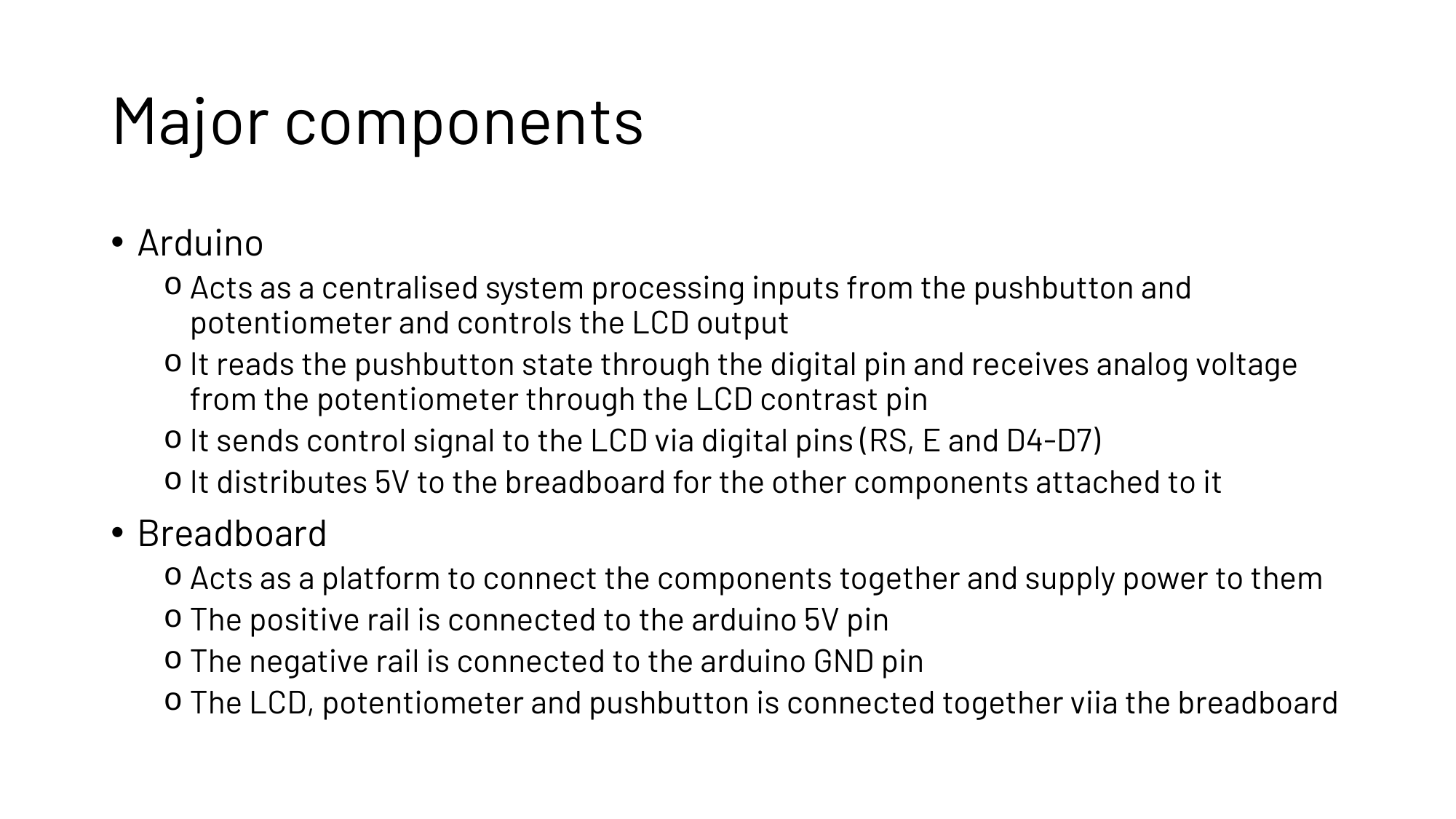

# Major components
Arduino
Acts as a centralised system processing inputs from the pushbutton and potentiometer and controls the LCD output
It reads the pushbutton state through the digital pin and receives analog voltage from the potentiometer through the LCD contrast pin
It sends control signal to the LCD via digital pins (RS, E and D4-D7)
It distributes 5V to the breadboard for the other components attached to it
Breadboard
Acts as a platform to connect the components together and supply power to them
The positive rail is connected to the arduino 5V pin
The negative rail is connected to the arduino GND pin
The LCD, potentiometer and pushbutton is connected together viia the breadboard